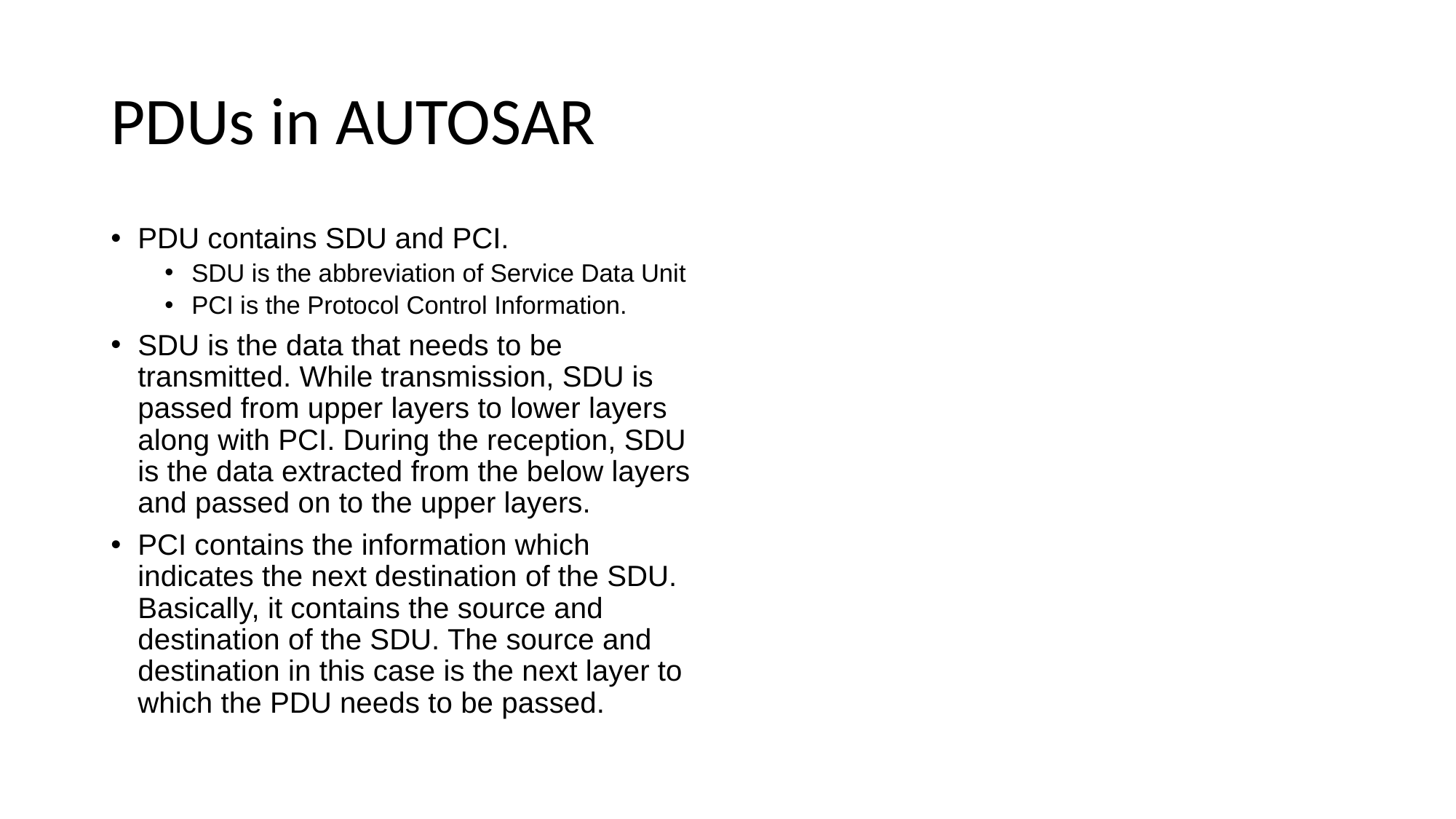

# PDUs in AUTOSAR
PDU contains SDU and PCI.
SDU is the abbreviation of Service Data Unit
PCI is the Protocol Control Information.
SDU is the data that needs to be transmitted. While transmission, SDU is passed from upper layers to lower layers along with PCI. During the reception, SDU is the data extracted from the below layers and passed on to the upper layers.
PCI contains the information which indicates the next destination of the SDU. Basically, it contains the source and destination of the SDU. The source and destination in this case is the next layer to which the PDU needs to be passed.